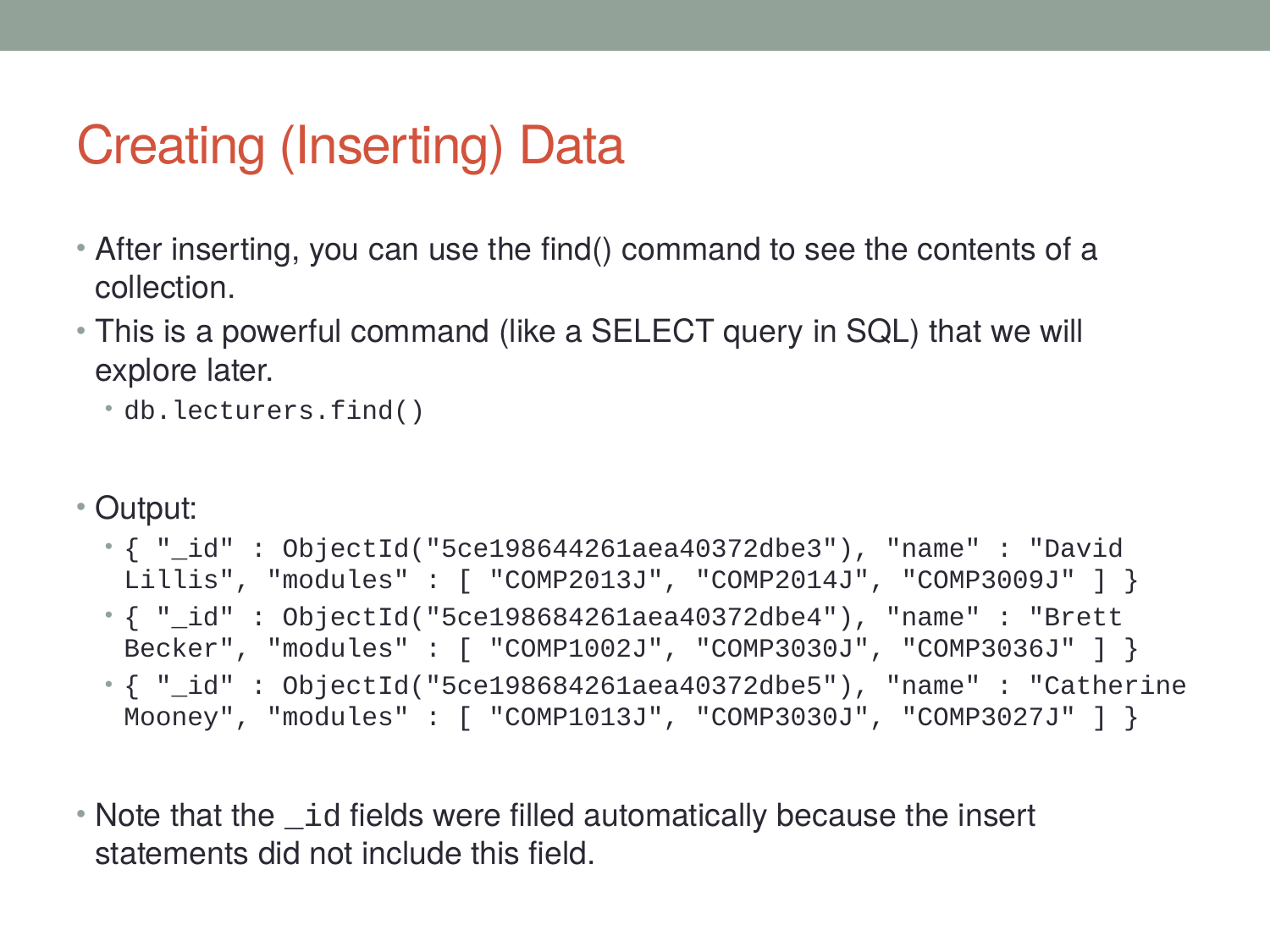

# Creating (Inserting) Data
After inserting, you can use the find() command to see the contents of a collection.
This is a powerful command (like a SELECT query in SQL) that we will explore later.
db.lecturers.find()

Output:
{ "_id" : ObjectId("5ce198644261aea40372dbe3"), "name" : "David Lillis", "modules" : [ "COMP2013J", "COMP2014J", "COMP3009J" ] }
{ "_id" : ObjectId("5ce198684261aea40372dbe4"), "name" : "Brett Becker", "modules" : [ "COMP1002J", "COMP3030J", "COMP3036J" ] }
{ "_id" : ObjectId("5ce198684261aea40372dbe5"), "name" : "Catherine Mooney", "modules" : [ "COMP1013J", "COMP3030J", "COMP3027J" ] }

Note that the _id fields were filled automatically because the insert statements did not include this field.